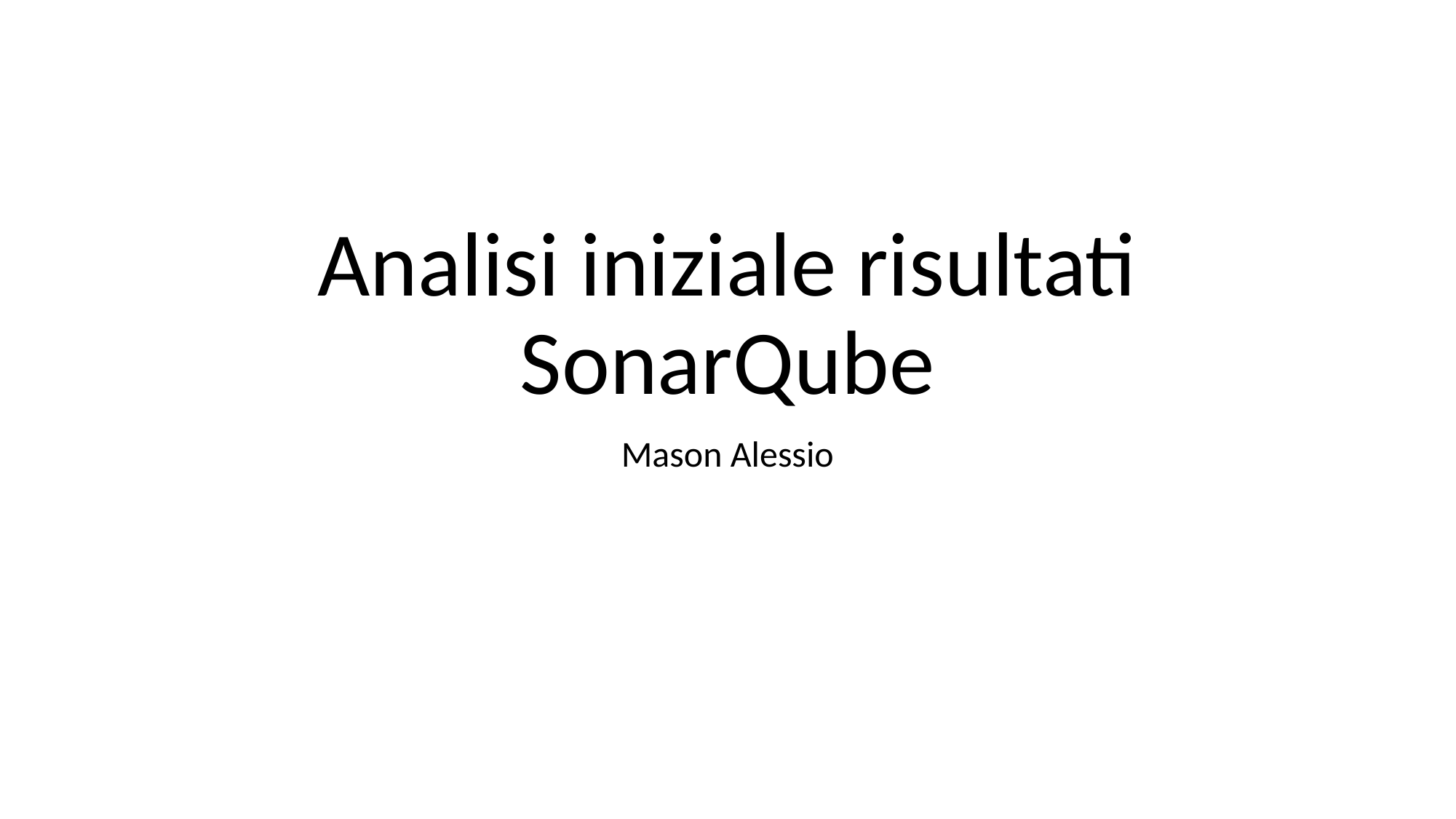

# Analisi iniziale risultati SonarQube
Mason Alessio